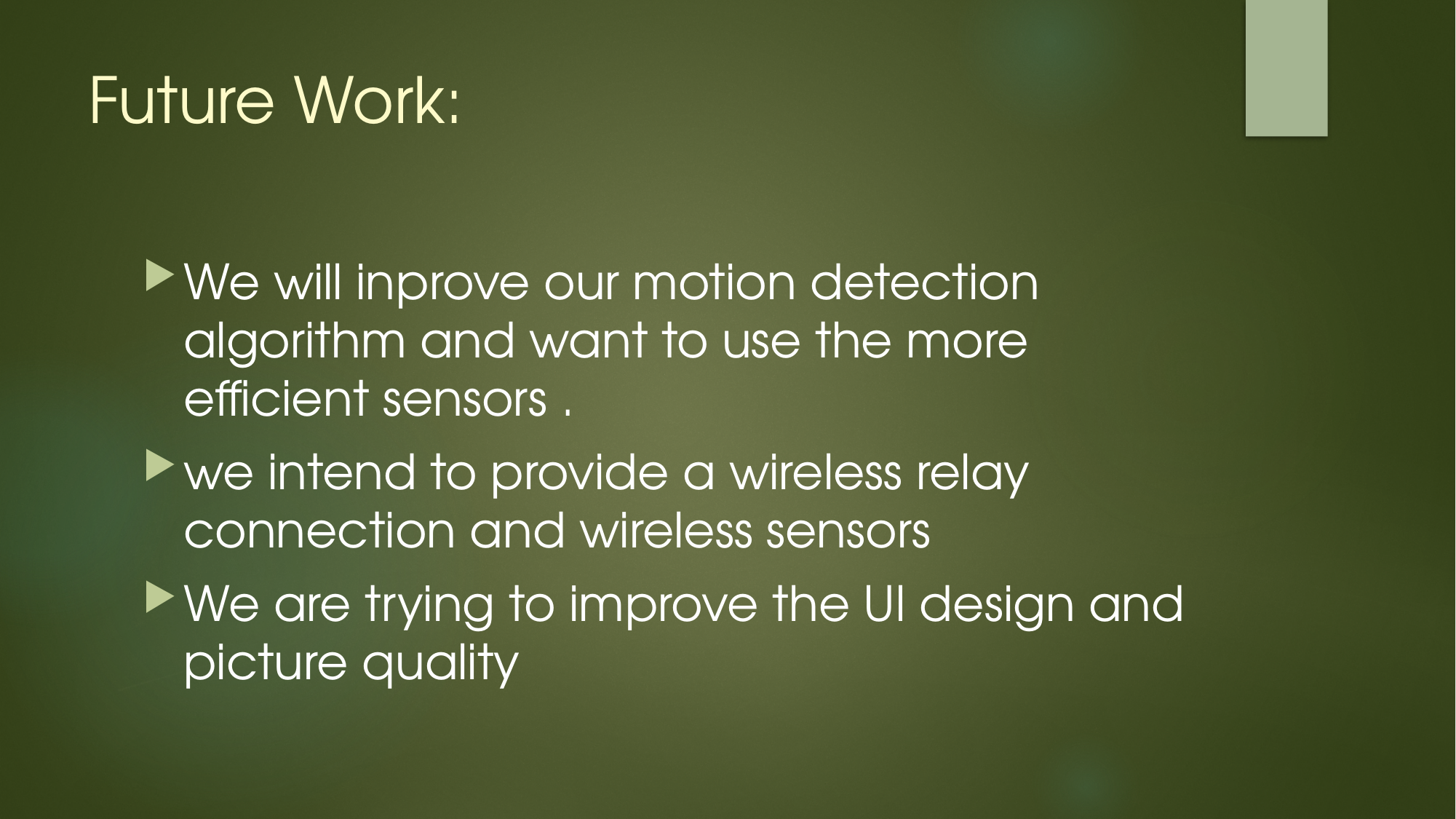

# Future Work:
We will inprove our motion detection algorithm and want to use the more efficient sensors .
we intend to provide a wireless relay connection and wireless sensors
We are trying to improve the UI design and picture quality